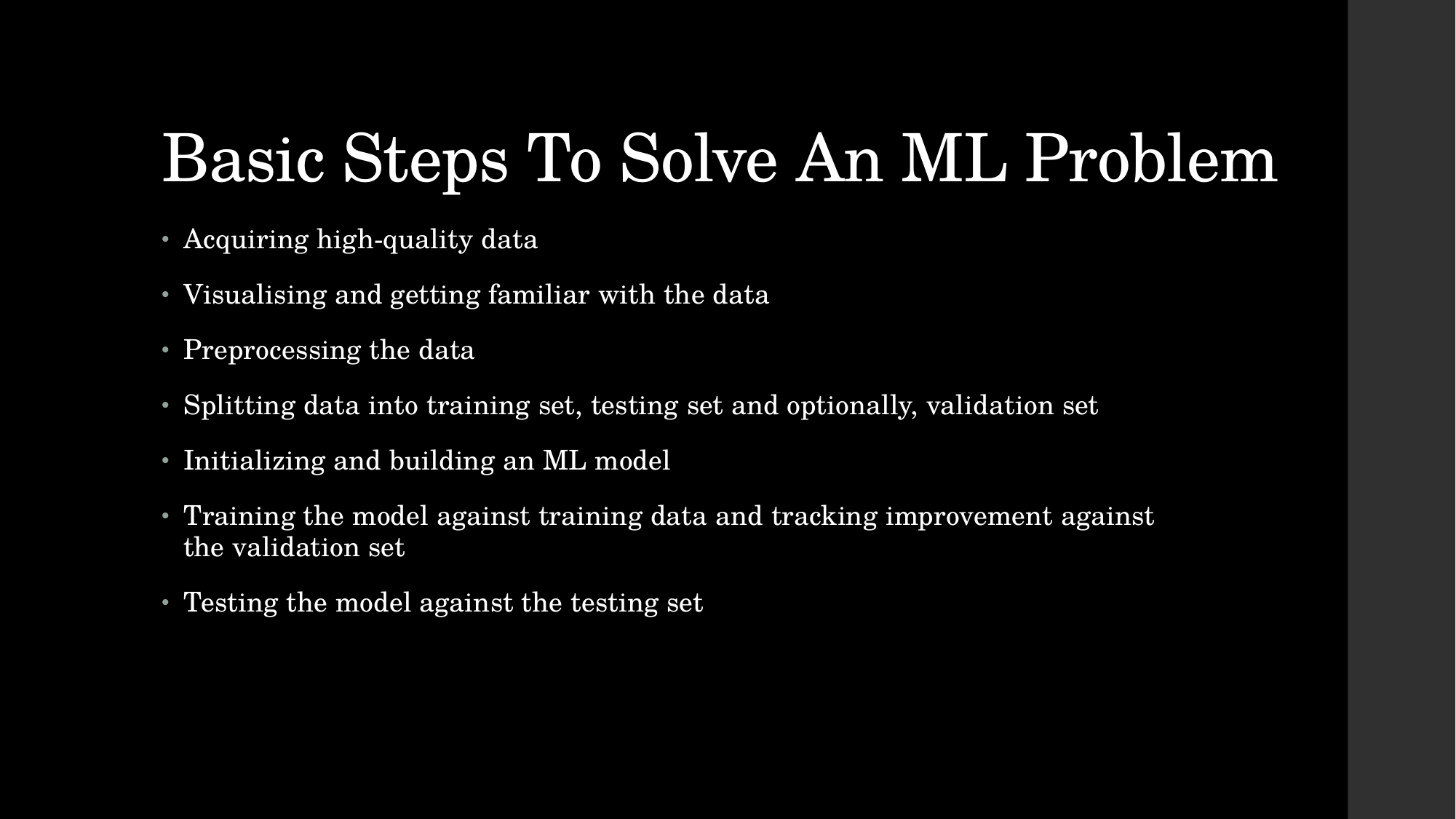

# Basic Steps To Solve An ML Problem
Acquiring high-quality data
Visualising and getting familiar with the data
Preprocessing the data
Splitting data into training set, testing set and optionally, validation set
Initializing and building an ML model
Training the model against training data and tracking improvement against the validation set
Testing the model against the testing set